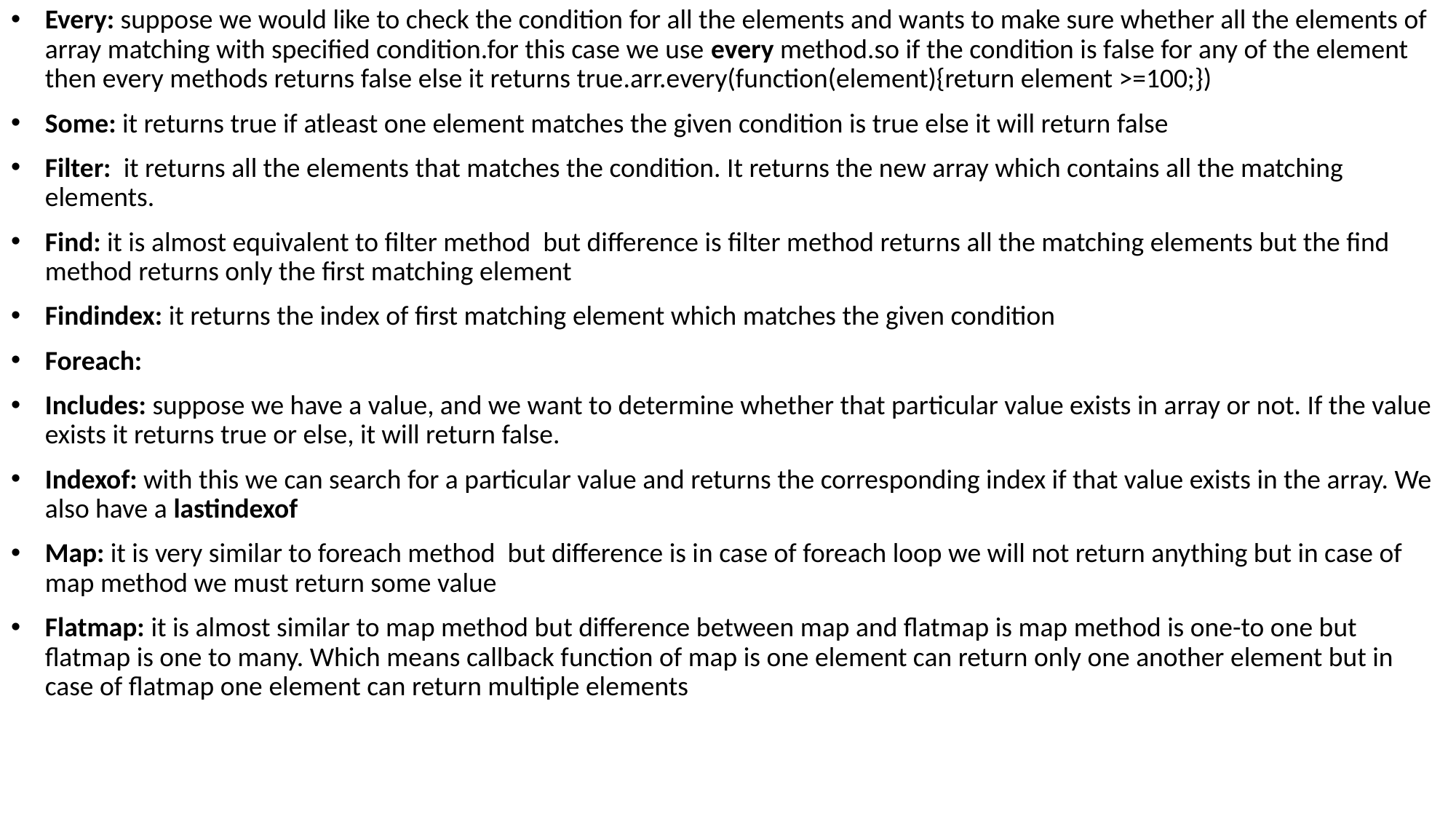

Every: suppose we would like to check the condition for all the elements and wants to make sure whether all the elements of array matching with specified condition.for this case we use every method.so if the condition is false for any of the element then every methods returns false else it returns true.arr.every(function(element){return element >=100;})
Some: it returns true if atleast one element matches the given condition is true else it will return false
Filter:  it returns all the elements that matches the condition. It returns the new array which contains all the matching elements.
Find: it is almost equivalent to filter method  but difference is filter method returns all the matching elements but the find method returns only the first matching element
Findindex: it returns the index of first matching element which matches the given condition
Foreach:
Includes: suppose we have a value, and we want to determine whether that particular value exists in array or not. If the value exists it returns true or else, it will return false.
Indexof: with this we can search for a particular value and returns the corresponding index if that value exists in the array. We also have a lastindexof
Map: it is very similar to foreach method  but difference is in case of foreach loop we will not return anything but in case of map method we must return some value
Flatmap: it is almost similar to map method but difference between map and flatmap is map method is one-to one but flatmap is one to many. Which means callback function of map is one element can return only one another element but in case of flatmap one element can return multiple elements